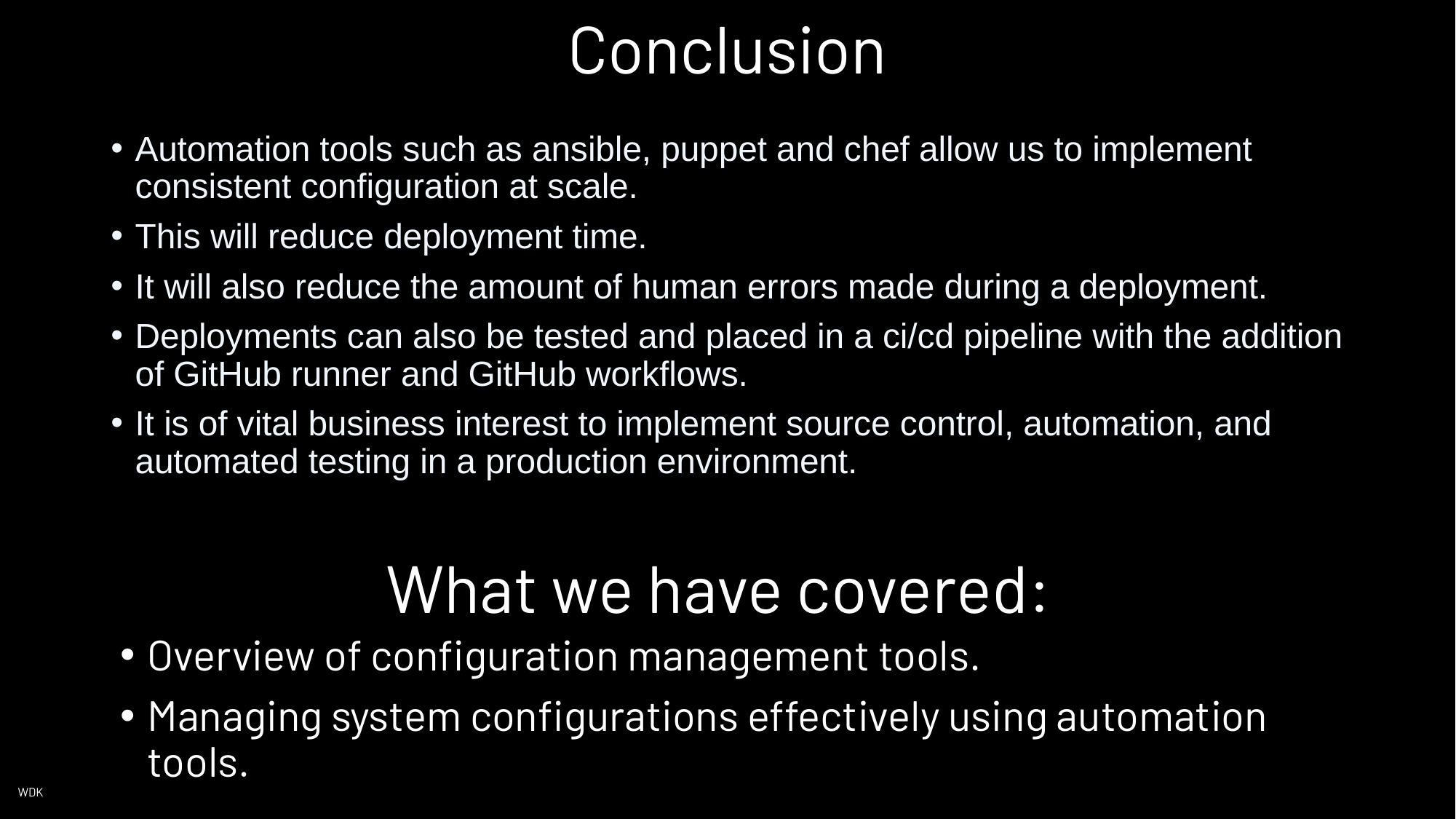

# Conclusion
Automation tools such as ansible, puppet and chef allow us to implement consistent configuration at scale.
This will reduce deployment time.
It will also reduce the amount of human errors made during a deployment.
Deployments can also be tested and placed in a ci/cd pipeline with the addition of GitHub runner and GitHub workflows.
It is of vital business interest to implement source control, automation, and automated testing in a production environment.
What we have covered:
Overview of configuration management tools.
Managing system configurations effectively using automation tools.
WDK